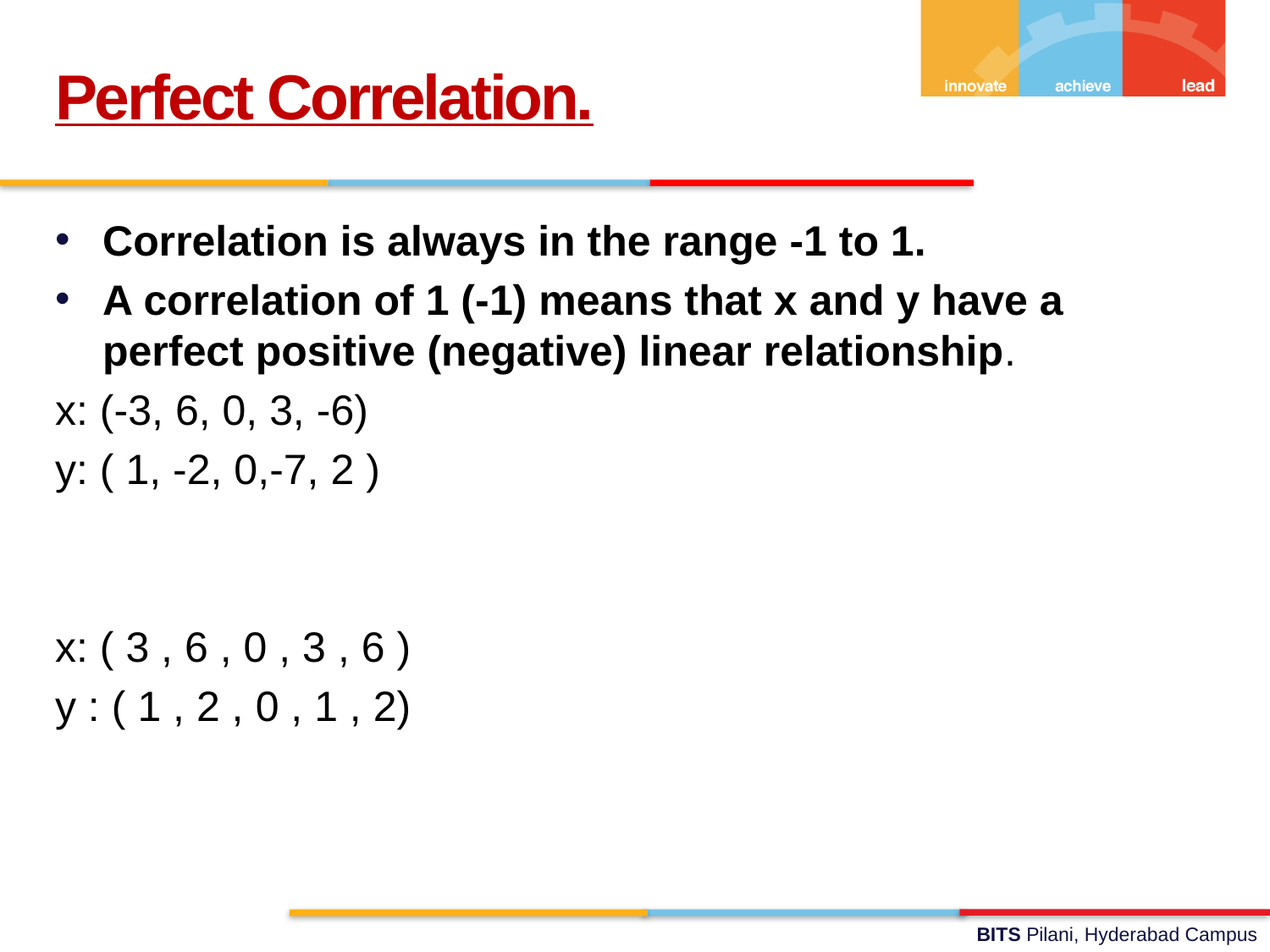

Perfect Correlation.
Correlation is always in the range -1 to 1.
A correlation of 1 (-1) means that x and y have a perfect positive (negative) linear relationship.
x: (-3, 6, 0, 3, -6)
y: ( 1, -2, 0,-7, 2 )

x: ( 3 , 6 , 0 , 3 , 6 )
y : ( 1 , 2 , 0 , 1 , 2)